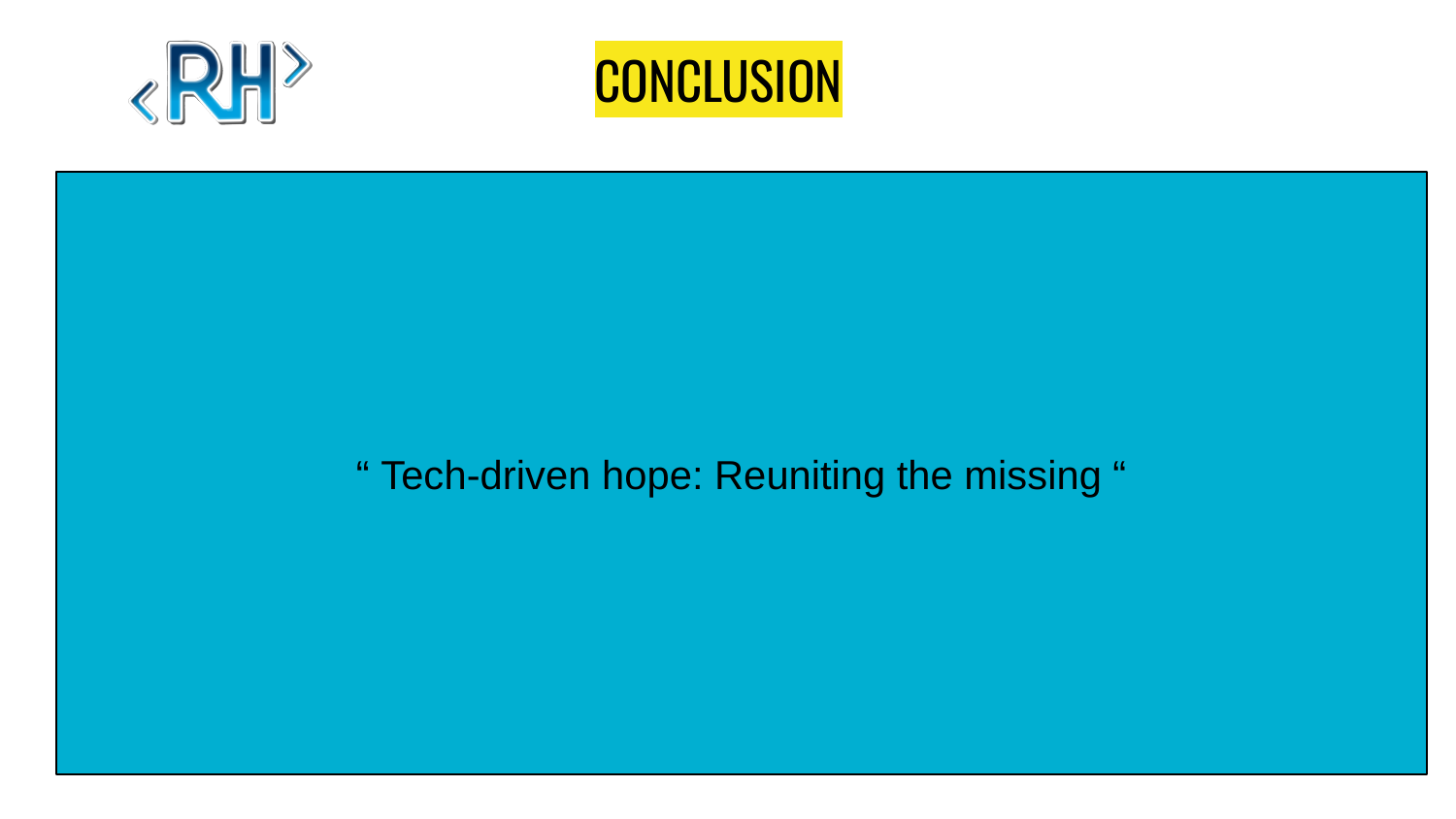

# CONCLUSION
“ Tech-driven hope: Reuniting the missing “